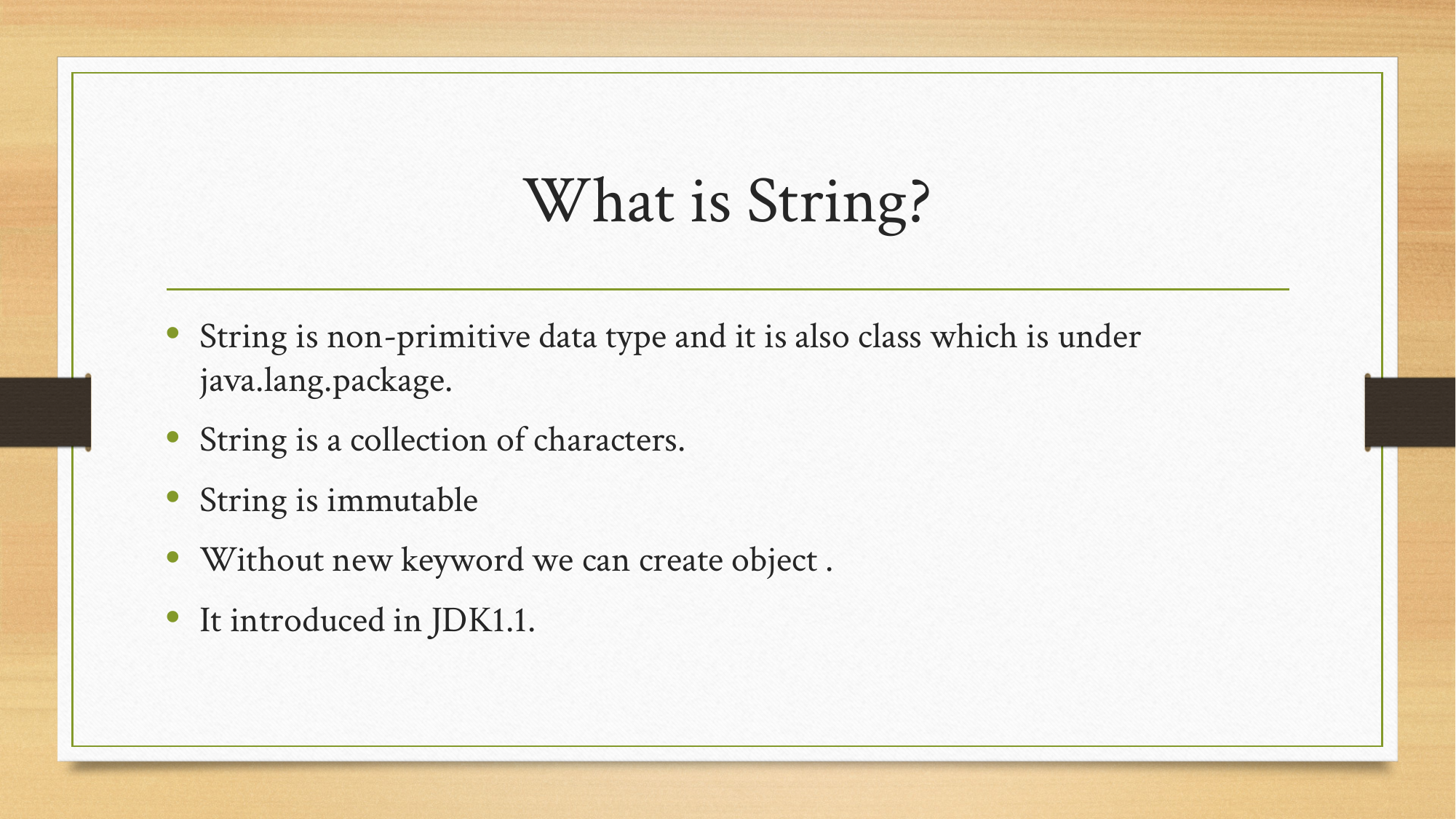

# What is String?
String is non-primitive data type and it is also class which is under java.lang.package.
String is a collection of characters.
String is immutable
Without new keyword we can create object .
It introduced in JDK1.1.